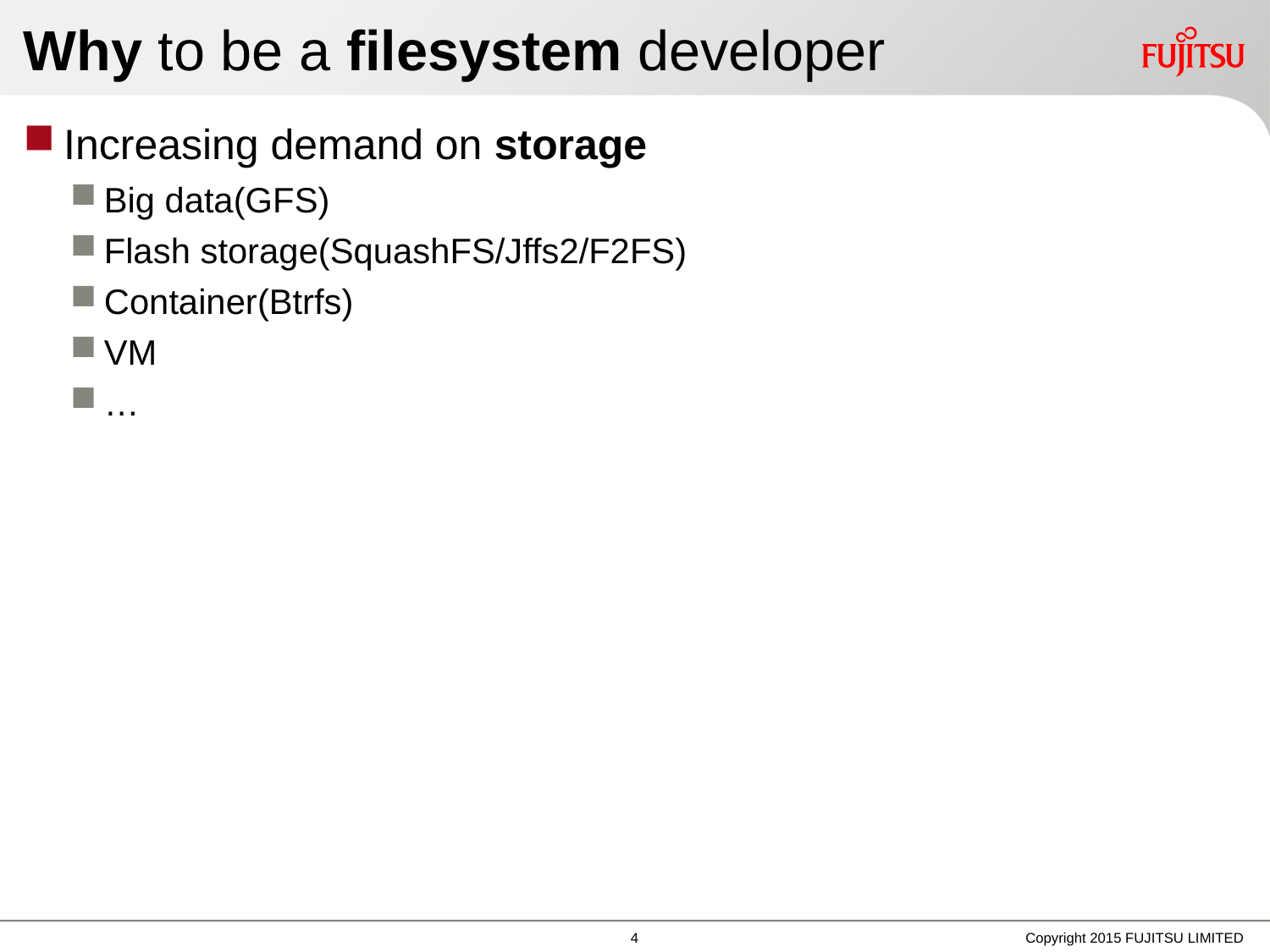

# Why to be a filesystem developer
Increasing demand on storage
Big data(GFS)
Flash storage(SquashFS/Jffs2/F2FS)
Container(Btrfs)
VM
…

4
Copyright 2015 FUJITSU LIMITED